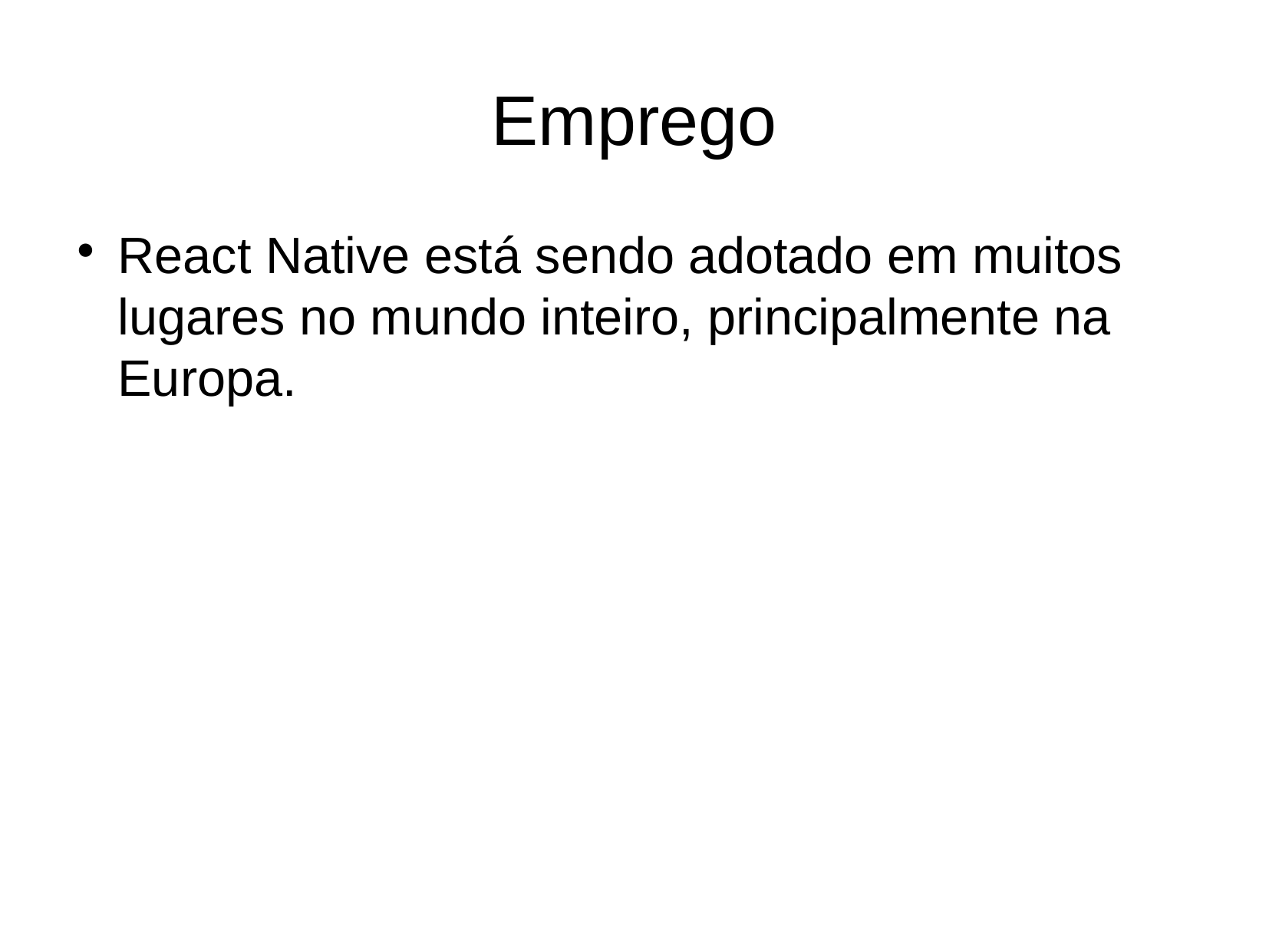

Emprego
React Native está sendo adotado em muitos lugares no mundo inteiro, principalmente na Europa.